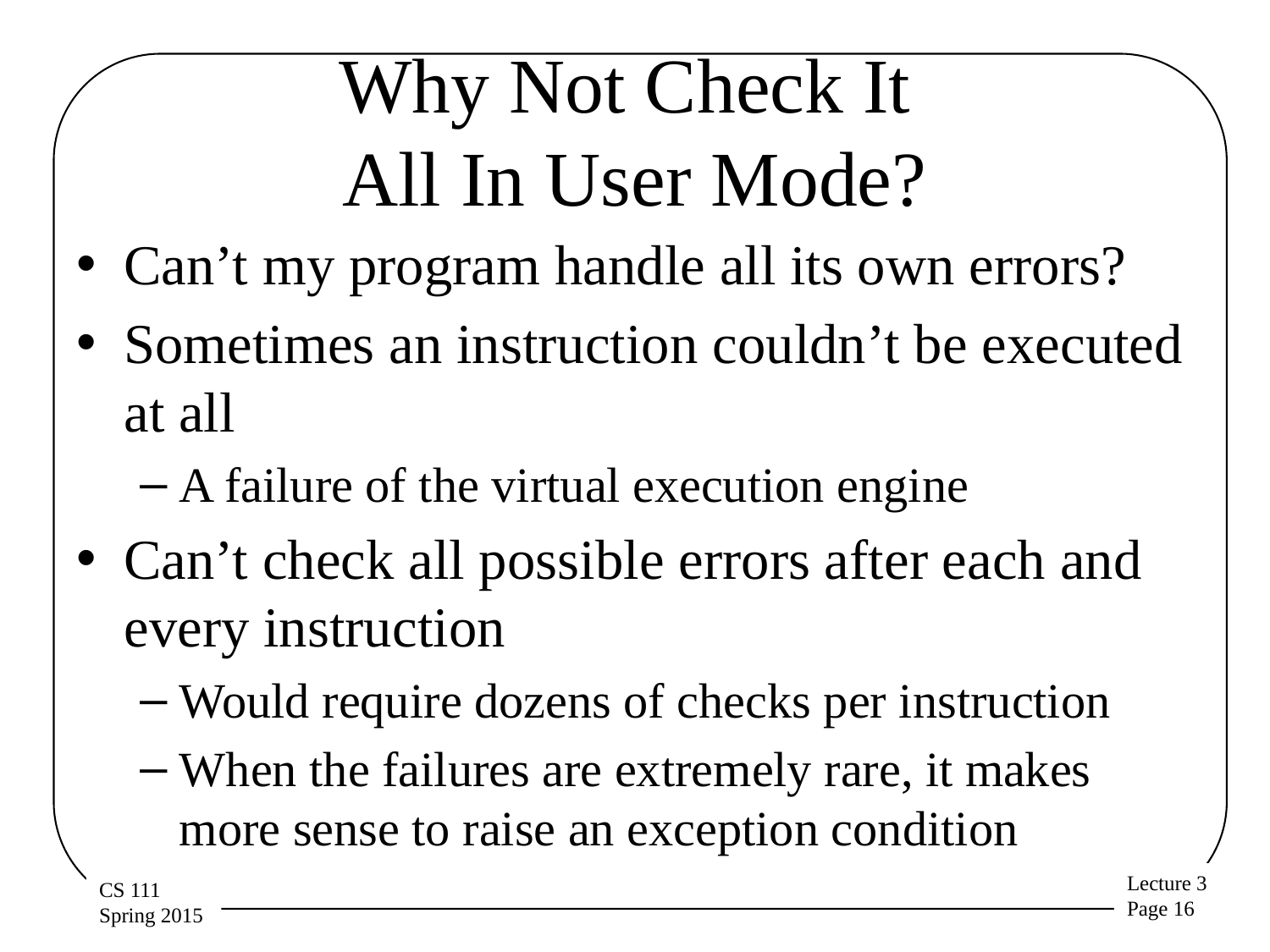

# Why Not Check It All In User Mode?
Can’t my program handle all its own errors?
Sometimes an instruction couldn’t be executed at all
A failure of the virtual execution engine
Can’t check all possible errors after each and every instruction
Would require dozens of checks per instruction
When the failures are extremely rare, it makes more sense to raise an exception condition